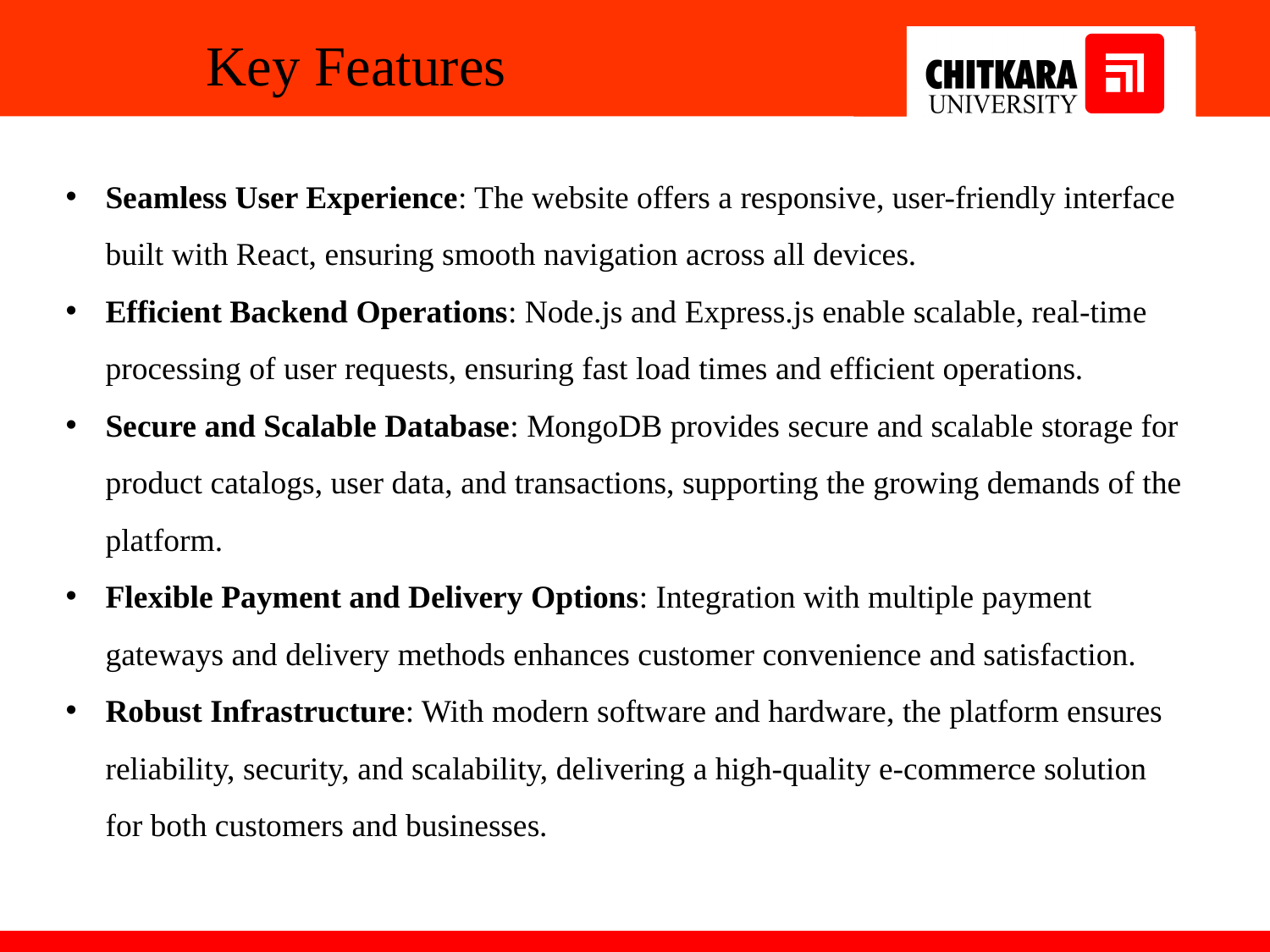

Key Features
Seamless User Experience: The website offers a responsive, user-friendly interface built with React, ensuring smooth navigation across all devices.
Efficient Backend Operations: Node.js and Express.js enable scalable, real-time processing of user requests, ensuring fast load times and efficient operations.
Secure and Scalable Database: MongoDB provides secure and scalable storage for product catalogs, user data, and transactions, supporting the growing demands of the platform.
Flexible Payment and Delivery Options: Integration with multiple payment gateways and delivery methods enhances customer convenience and satisfaction.
Robust Infrastructure: With modern software and hardware, the platform ensures reliability, security, and scalability, delivering a high-quality e-commerce solution for both customers and businesses.